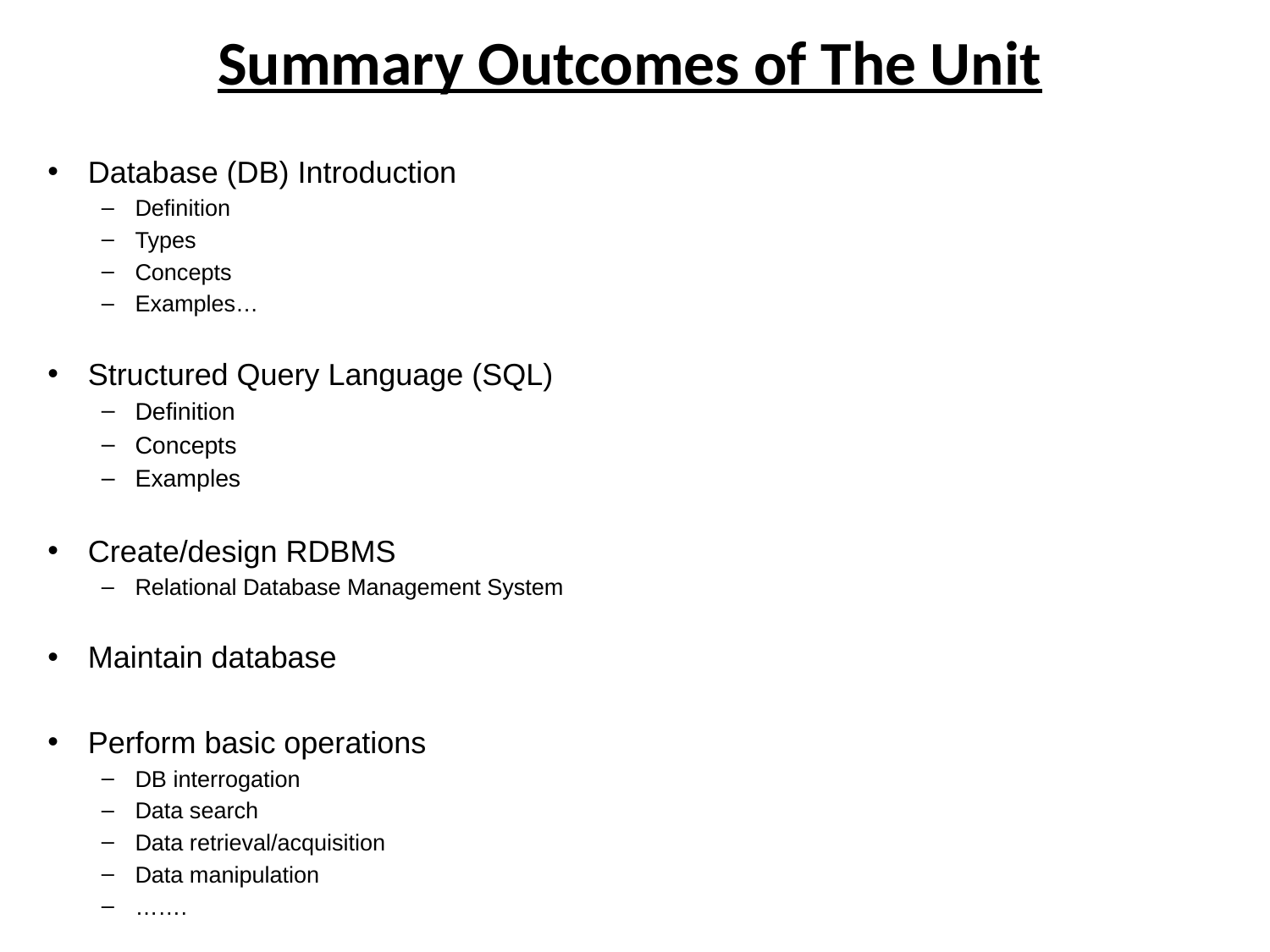

# Summary Outcomes of The Unit
Database (DB) Introduction
Definition
Types
Concepts
Examples…

Structured Query Language (SQL)
Definition
Concepts
Examples

Create/design RDBMS
Relational Database Management System

Maintain database

Perform basic operations
DB interrogation
Data search
Data retrieval/acquisition
Data manipulation
…….